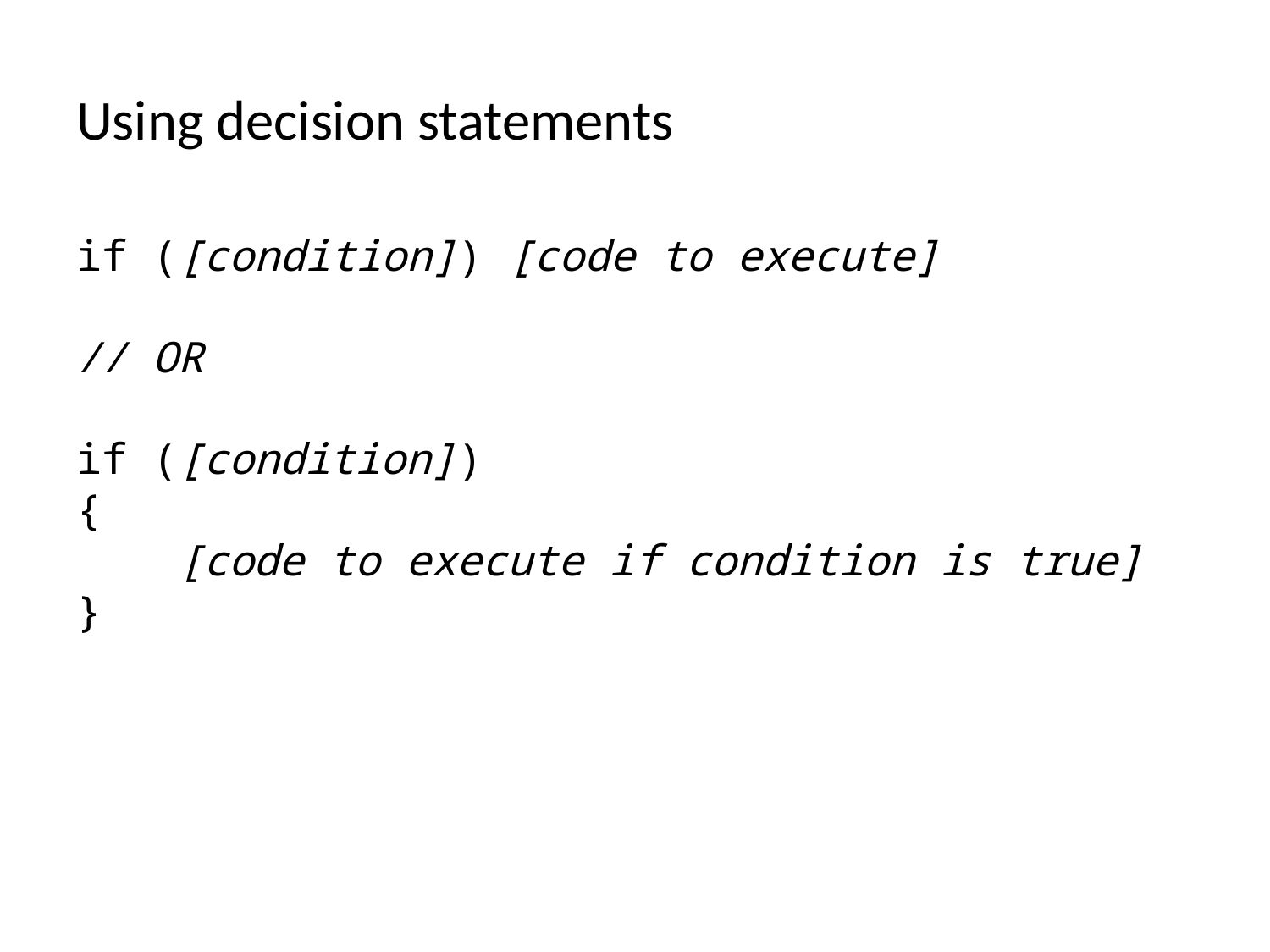

# Using decision statements
if ([condition]) [code to execute]

// OR

if ([condition])
{
    [code to execute if condition is true]
}